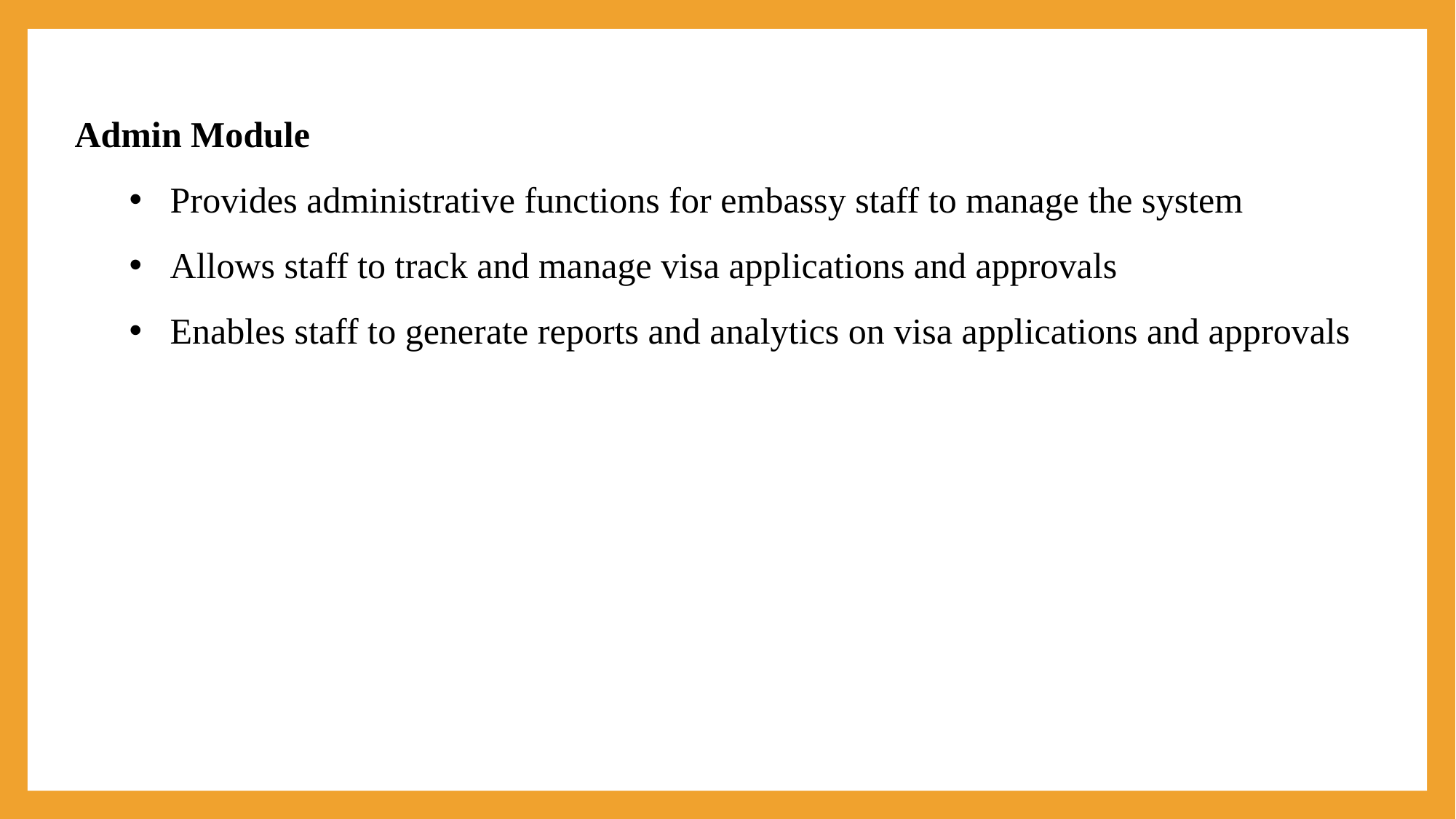

Admin Module
Provides administrative functions for embassy staff to manage the system
Allows staff to track and manage visa applications and approvals
Enables staff to generate reports and analytics on visa applications and approvals